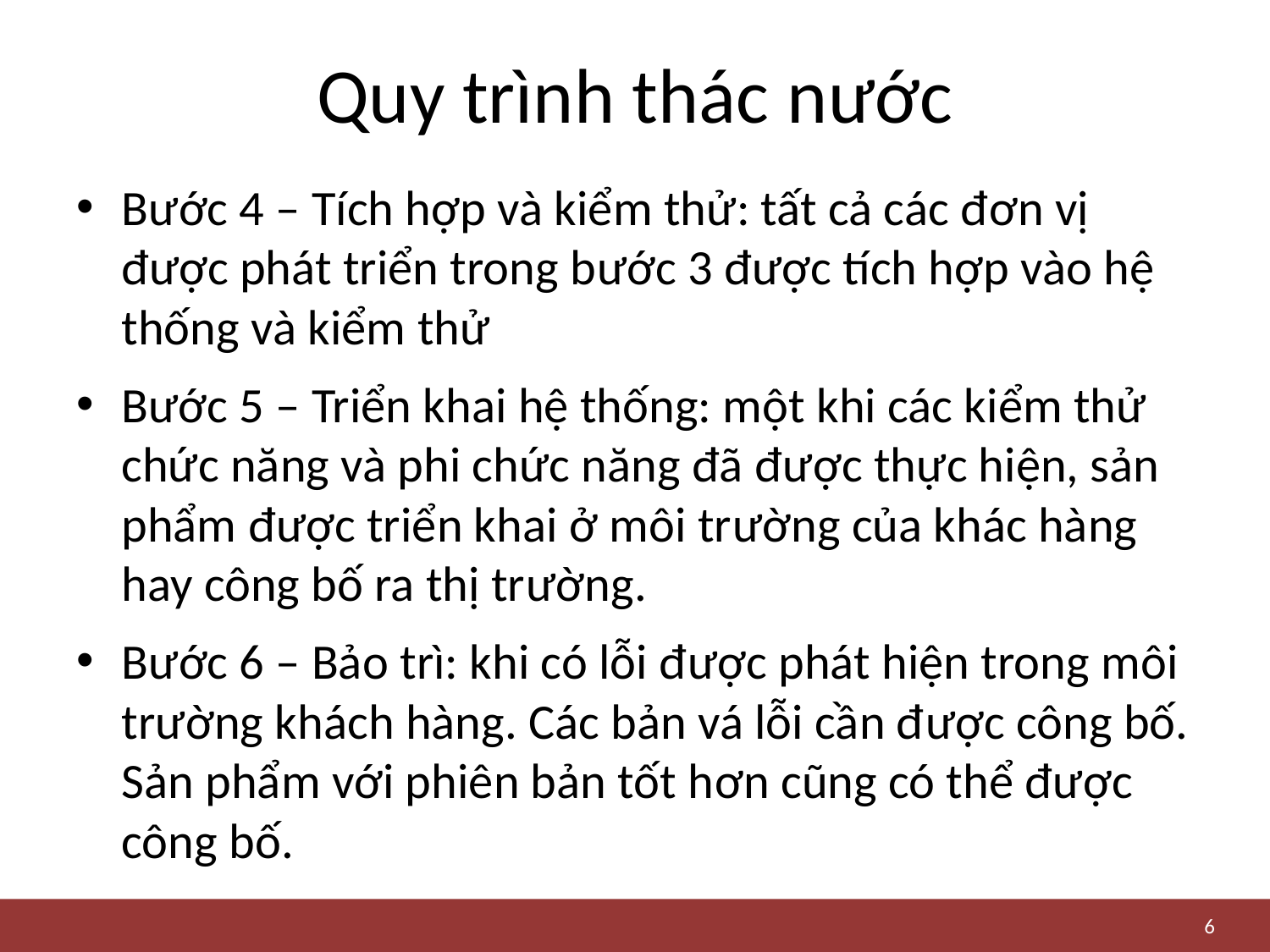

# Quy trình thác nước
Bước 4 – Tích hợp và kiểm thử: tất cả các đơn vị được phát triển trong bước 3 được tích hợp vào hệ thống và kiểm thử
Bước 5 – Triển khai hệ thống: một khi các kiểm thử chức năng và phi chức năng đã được thực hiện, sản phẩm được triển khai ở môi trường của khác hàng hay công bố ra thị trường.
Bước 6 – Bảo trì: khi có lỗi được phát hiện trong môi trường khách hàng. Các bản vá lỗi cần được công bố. Sản phẩm với phiên bản tốt hơn cũng có thể được công bố.